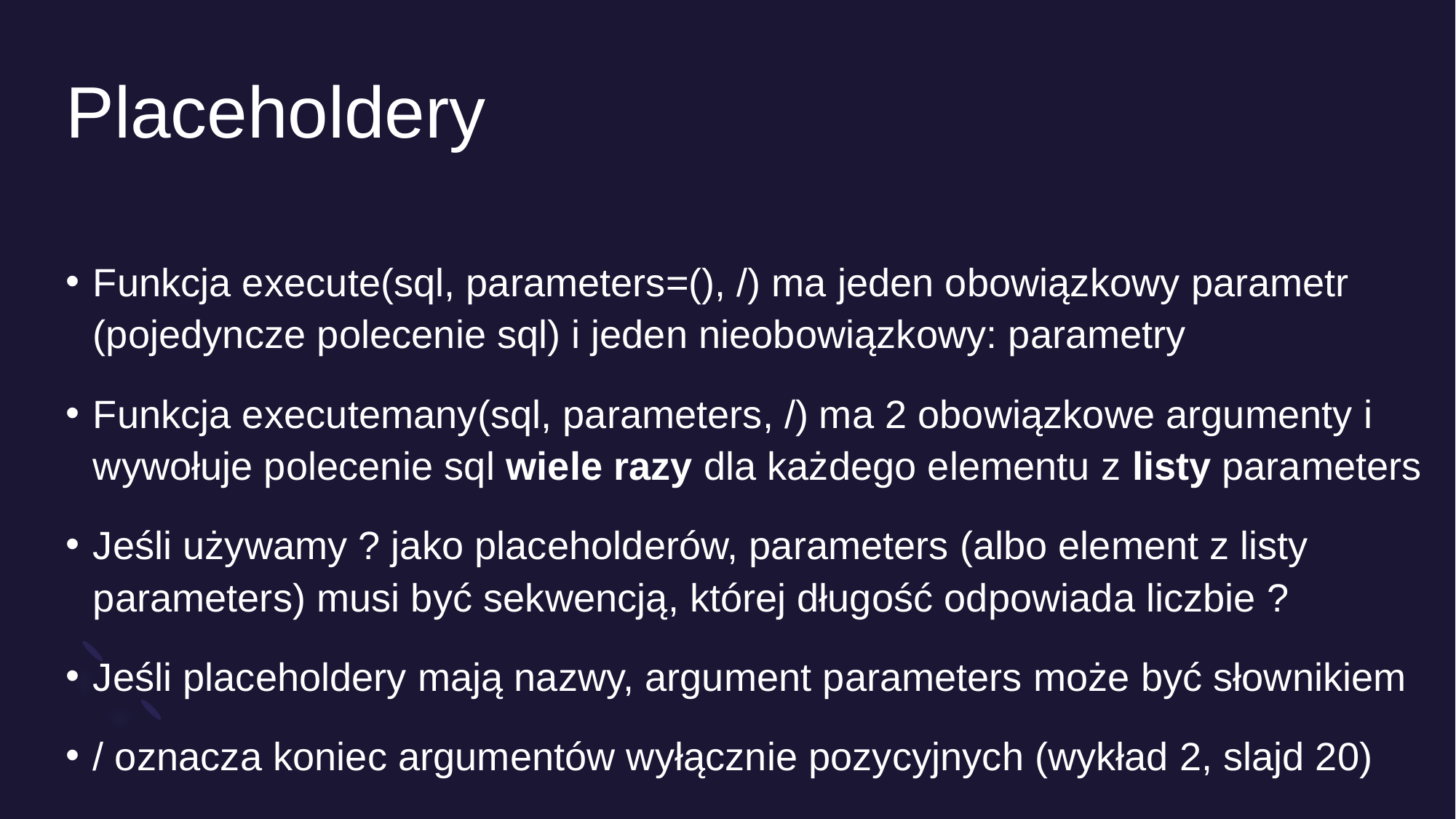

# Placeholdery
Funkcja execute(sql, parameters=(), /) ma jeden obowiązkowy parametr (pojedyncze polecenie sql) i jeden nieobowiązkowy: parametry
Funkcja executemany(sql, parameters, /) ma 2 obowiązkowe argumenty i wywołuje polecenie sql wiele razy dla każdego elementu z listy parameters
Jeśli używamy ? jako placeholderów, parameters (albo element z listy parameters) musi być sekwencją, której długość odpowiada liczbie ?
Jeśli placeholdery mają nazwy, argument parameters może być słownikiem
/ oznacza koniec argumentów wyłącznie pozycyjnych (wykład 2, slajd 20)